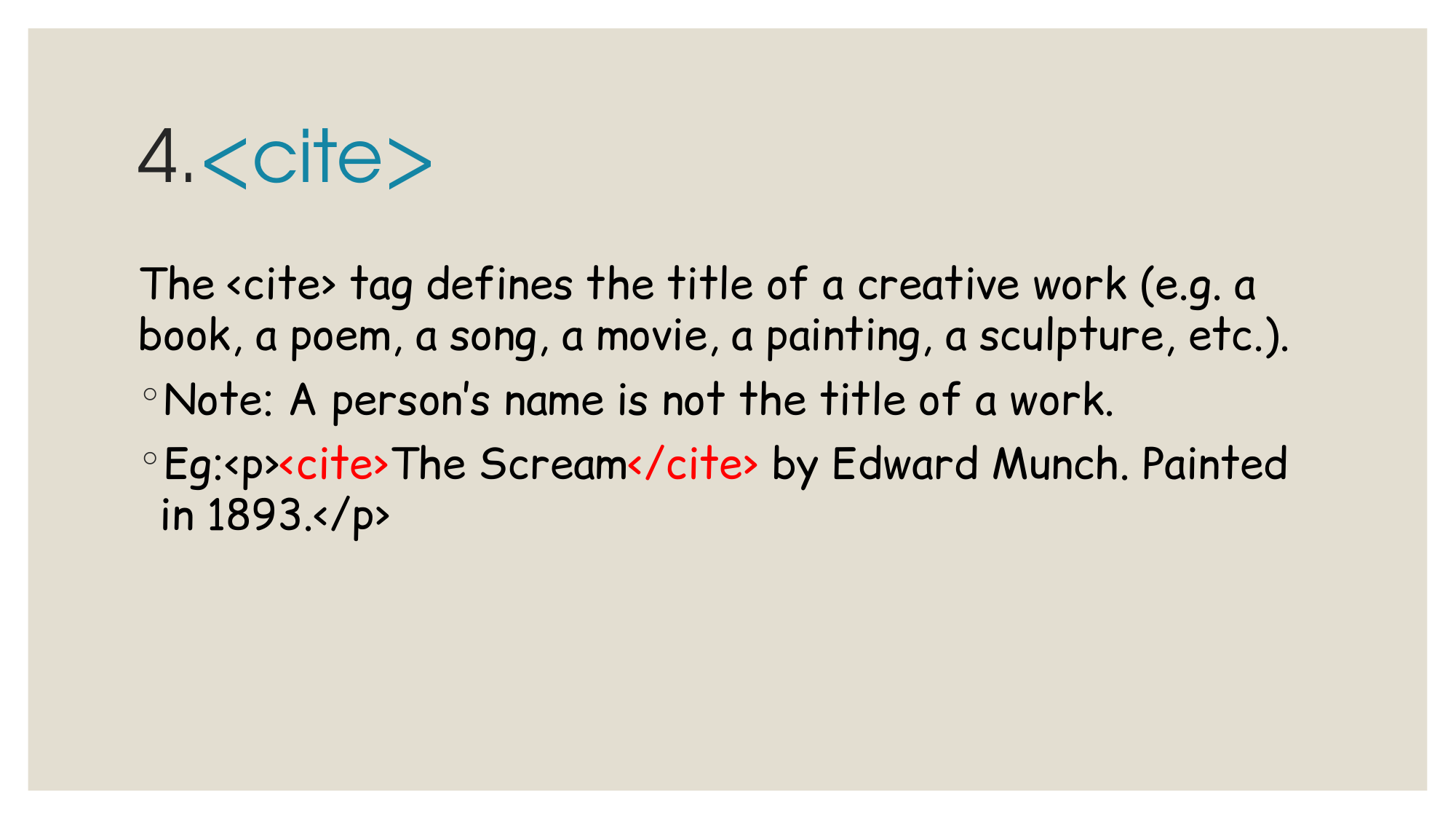

# 4.<cite>
The <cite> tag defines the title of a creative work (e.g. a book, a poem, a song, a movie, a painting, a sculpture, etc.).
Note: A person’s name is not the title of a work.
Eg:<p><cite>The Scream</cite> by Edward Munch. Painted in 1893.</p>